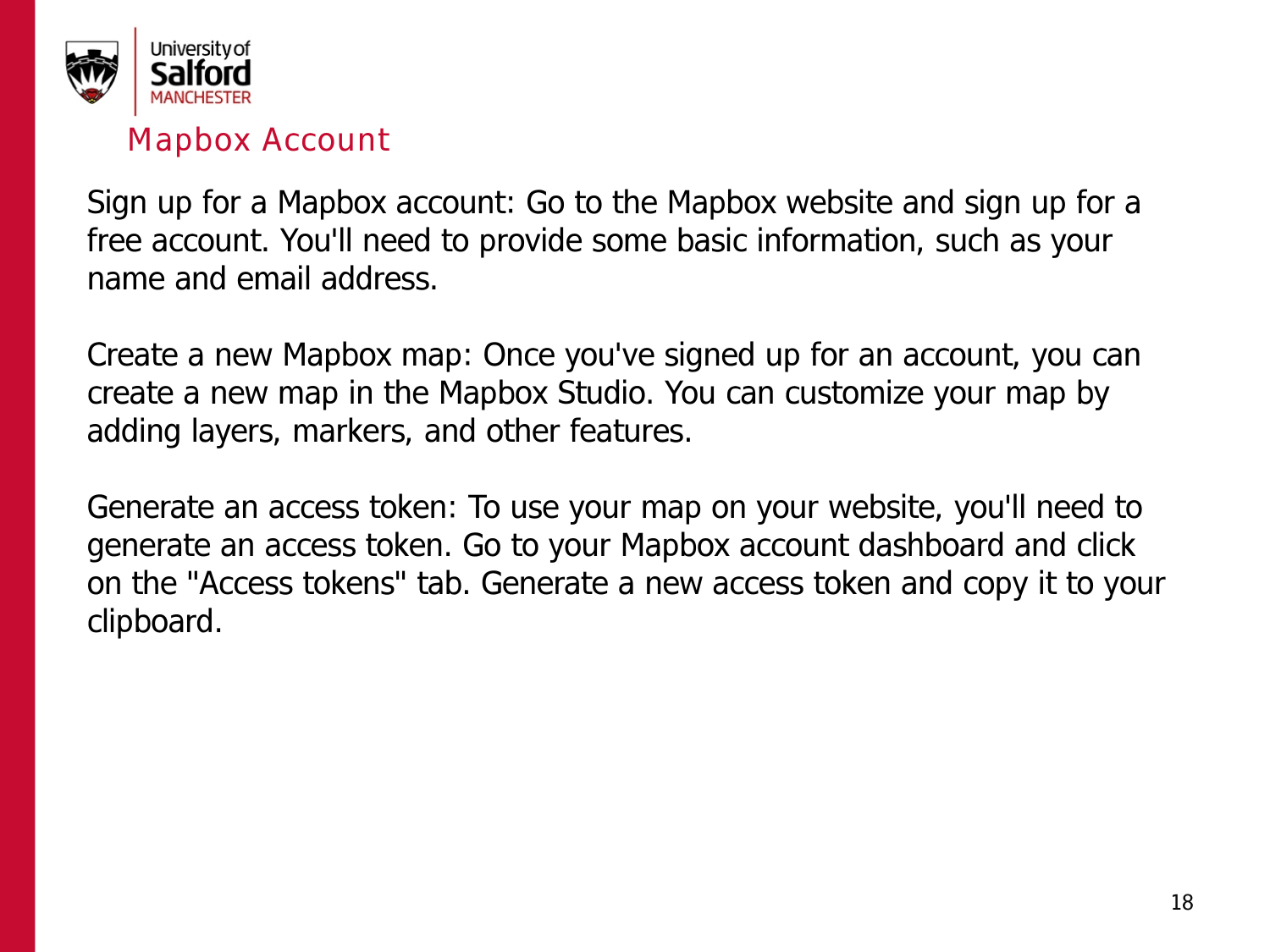

Mapbox Account
Sign up for a Mapbox account: Go to the Mapbox website and sign up for a free account. You'll need to provide some basic information, such as your name and email address.

Create a new Mapbox map: Once you've signed up for an account, you can create a new map in the Mapbox Studio. You can customize your map by adding layers, markers, and other features.

Generate an access token: To use your map on your website, you'll need to generate an access token. Go to your Mapbox account dashboard and click on the "Access tokens" tab. Generate a new access token and copy it to your clipboard.
18